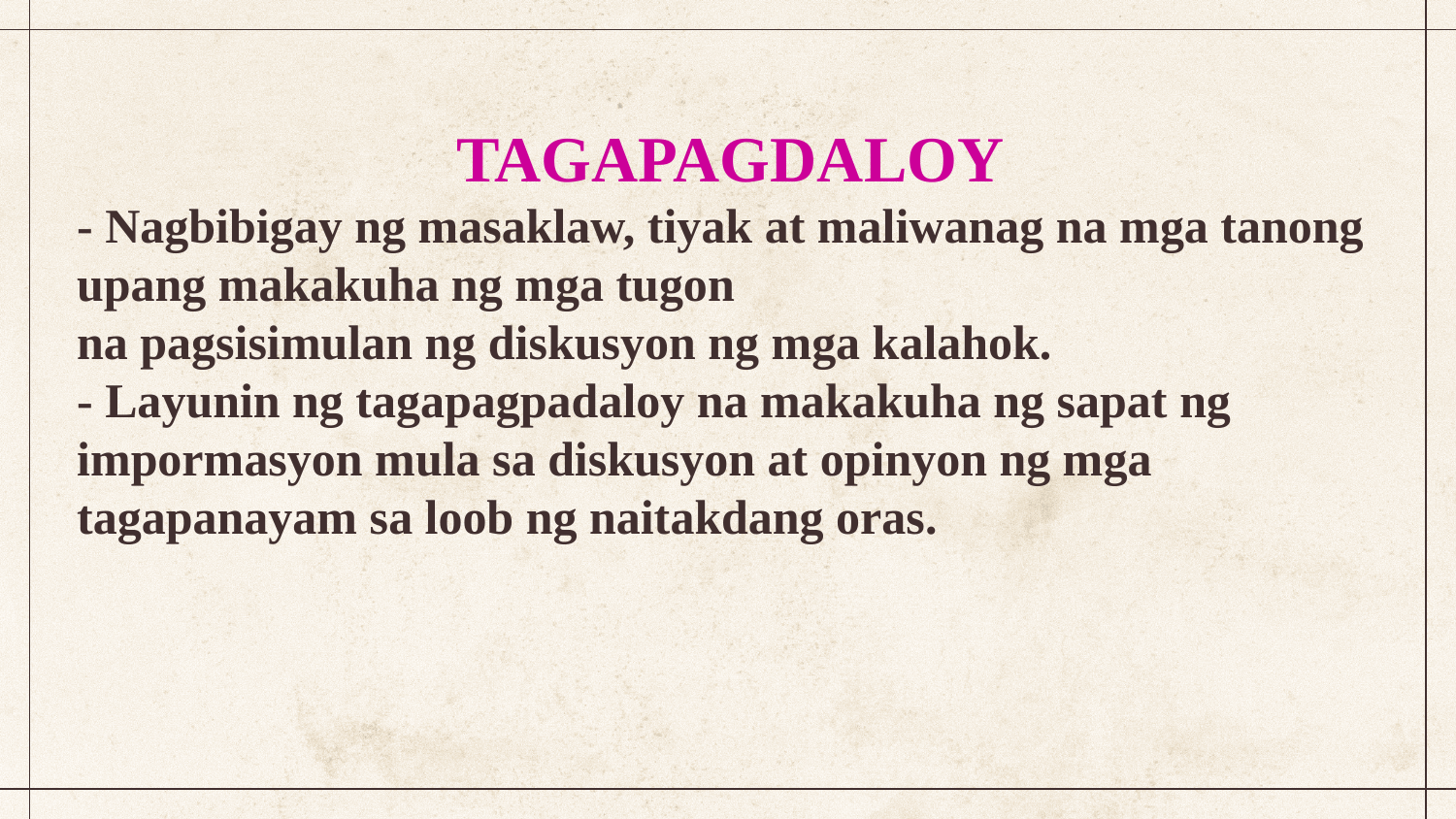

TAGAPAGDALOY
- Nagbibigay ng masaklaw, tiyak at maliwanag na mga tanong upang makakuha ng mga tugon
na pagsisimulan ng diskusyon ng mga kalahok.
- Layunin ng tagapagpadaloy na makakuha ng sapat ng impormasyon mula sa diskusyon at opinyon ng mga tagapanayam sa loob ng naitakdang oras.